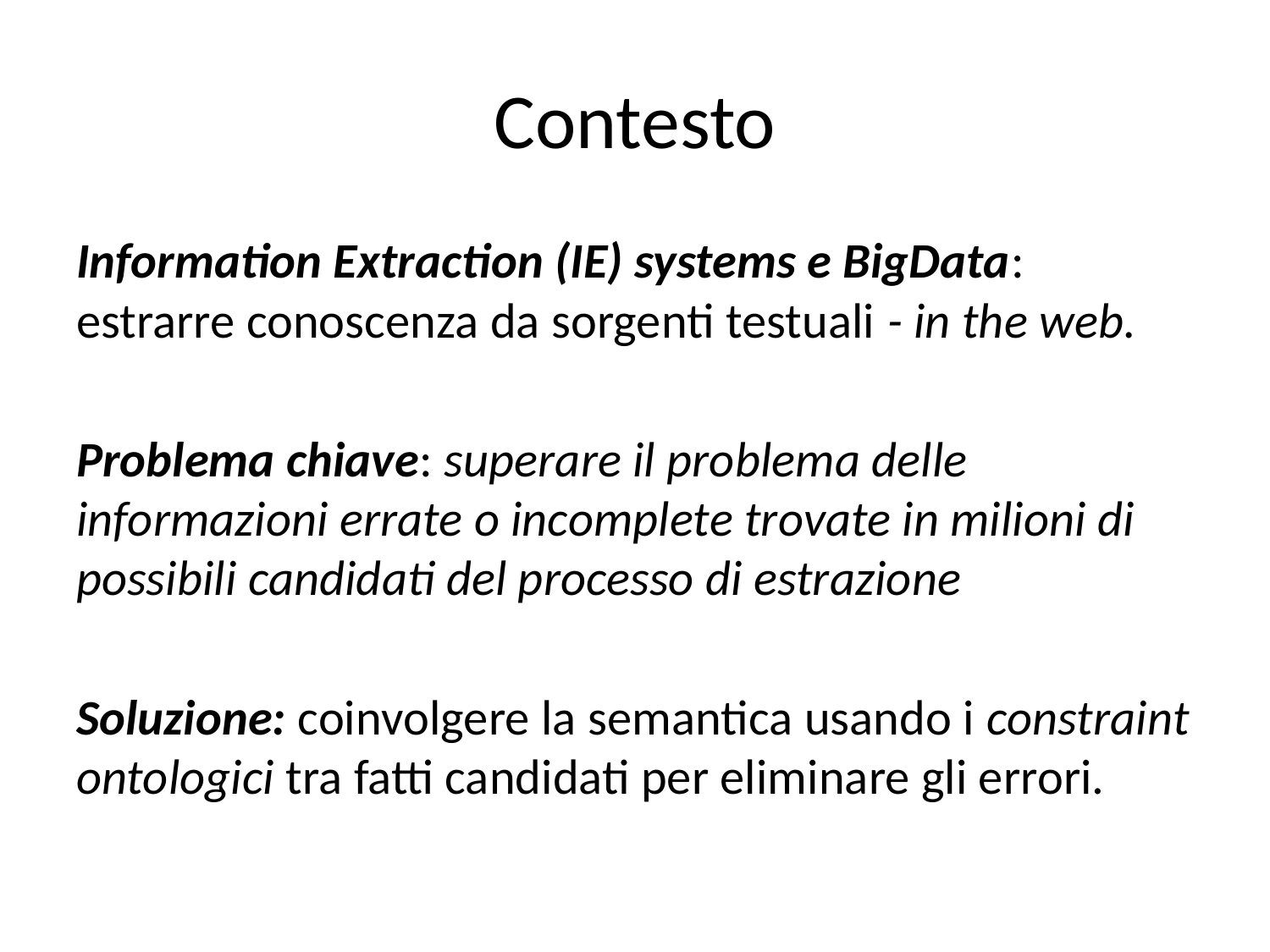

# Contesto
Information Extraction (IE) systems e BigData: estrarre conoscenza da sorgenti testuali - in the web.

Problema chiave: superare il problema delle informazioni errate o incomplete trovate in milioni di possibili candidati del processo di estrazione

Soluzione: coinvolgere la semantica usando i constraint ontologici tra fatti candidati per eliminare gli errori.